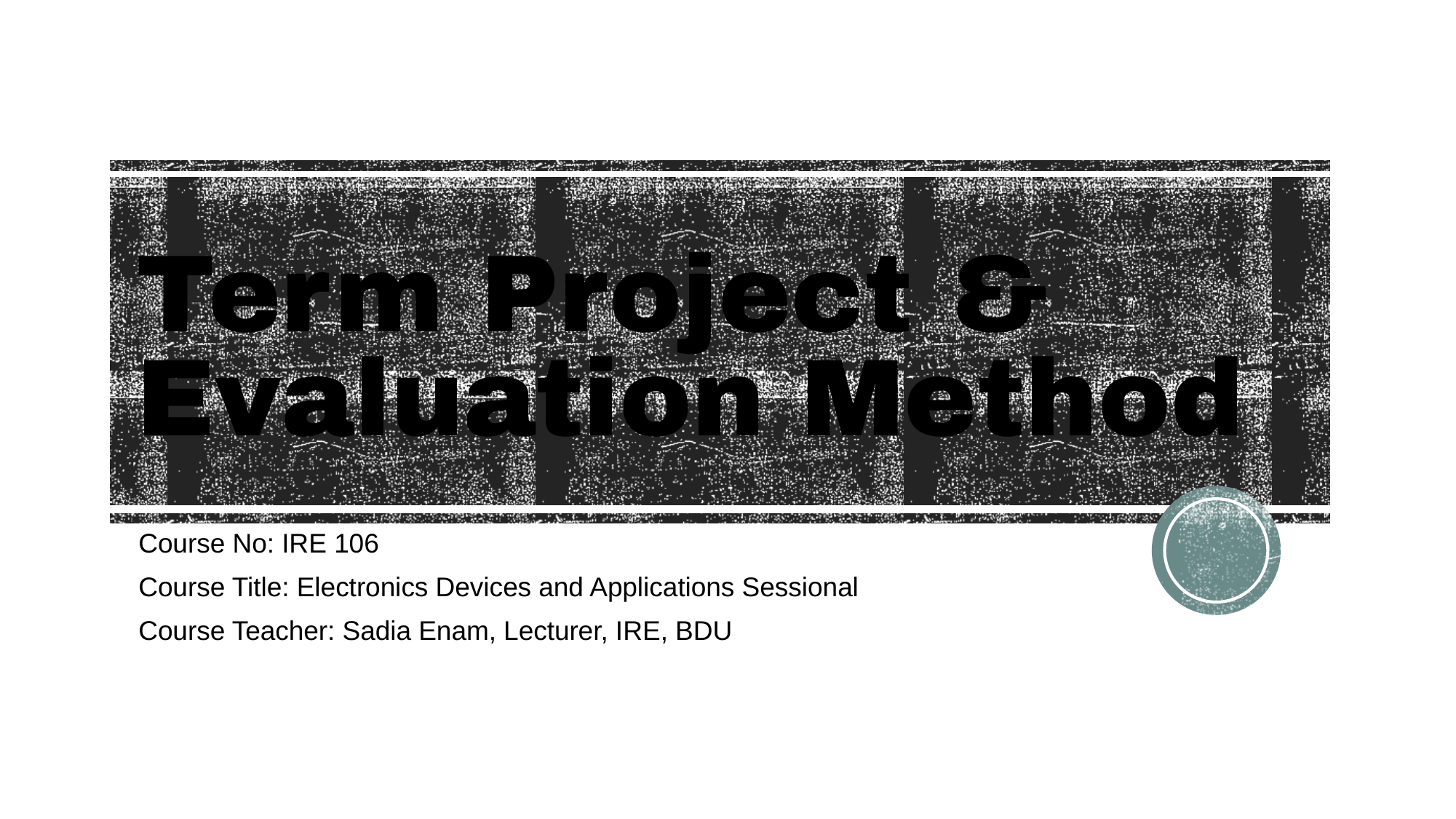

# Term Project & Evaluation Method
Course No: IRE 106
Course Title: Electronics Devices and Applications Sessional
Course Teacher: Sadia Enam, Lecturer, IRE, BDU